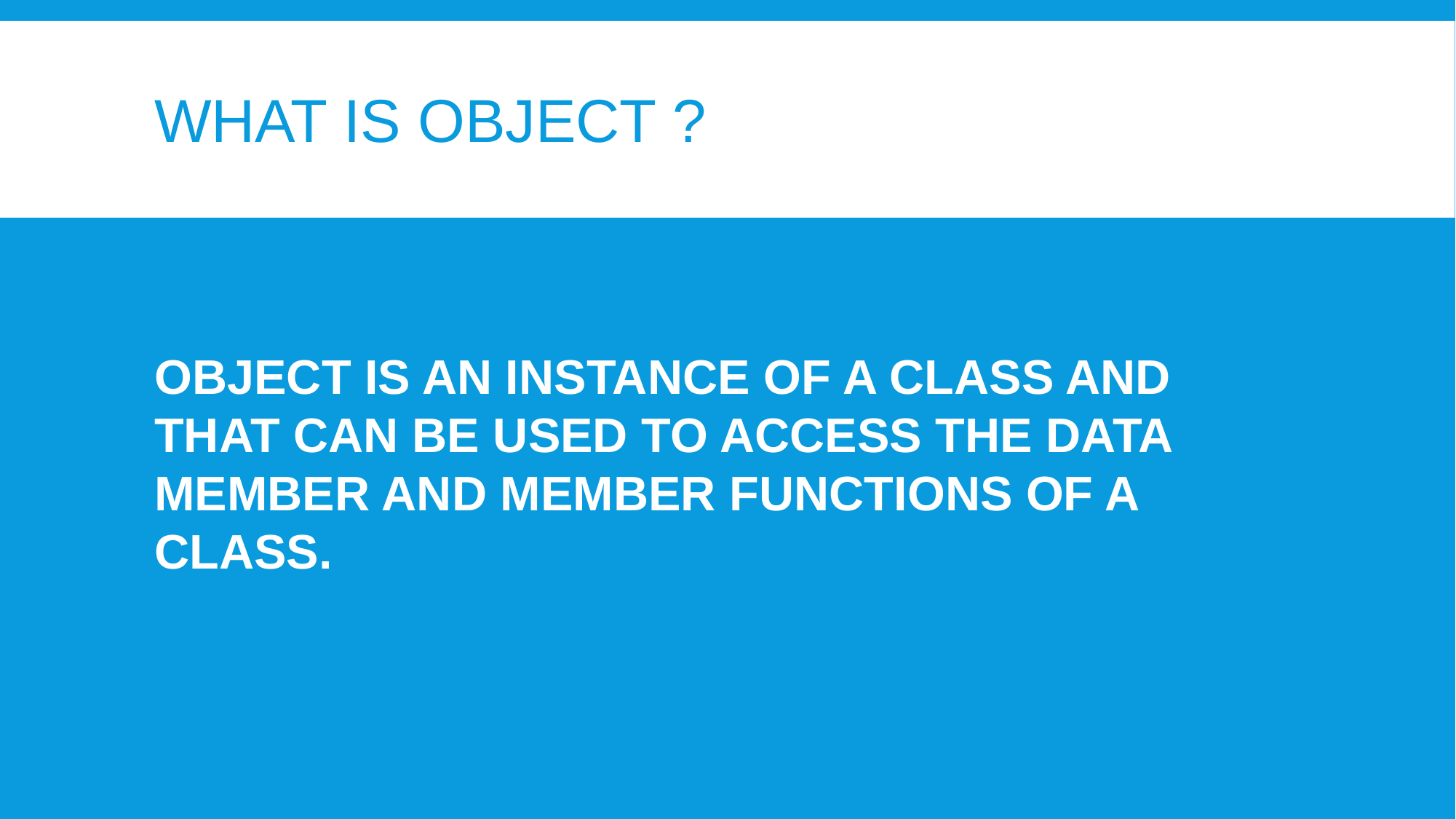

# WHAT IS OBJECT ?
OBJECT IS AN INSTANCE OF A CLASS AND THAT CAN BE USED TO ACCESS THE DATA MEMBER AND MEMBER FUNCTIONS OF A CLASS.